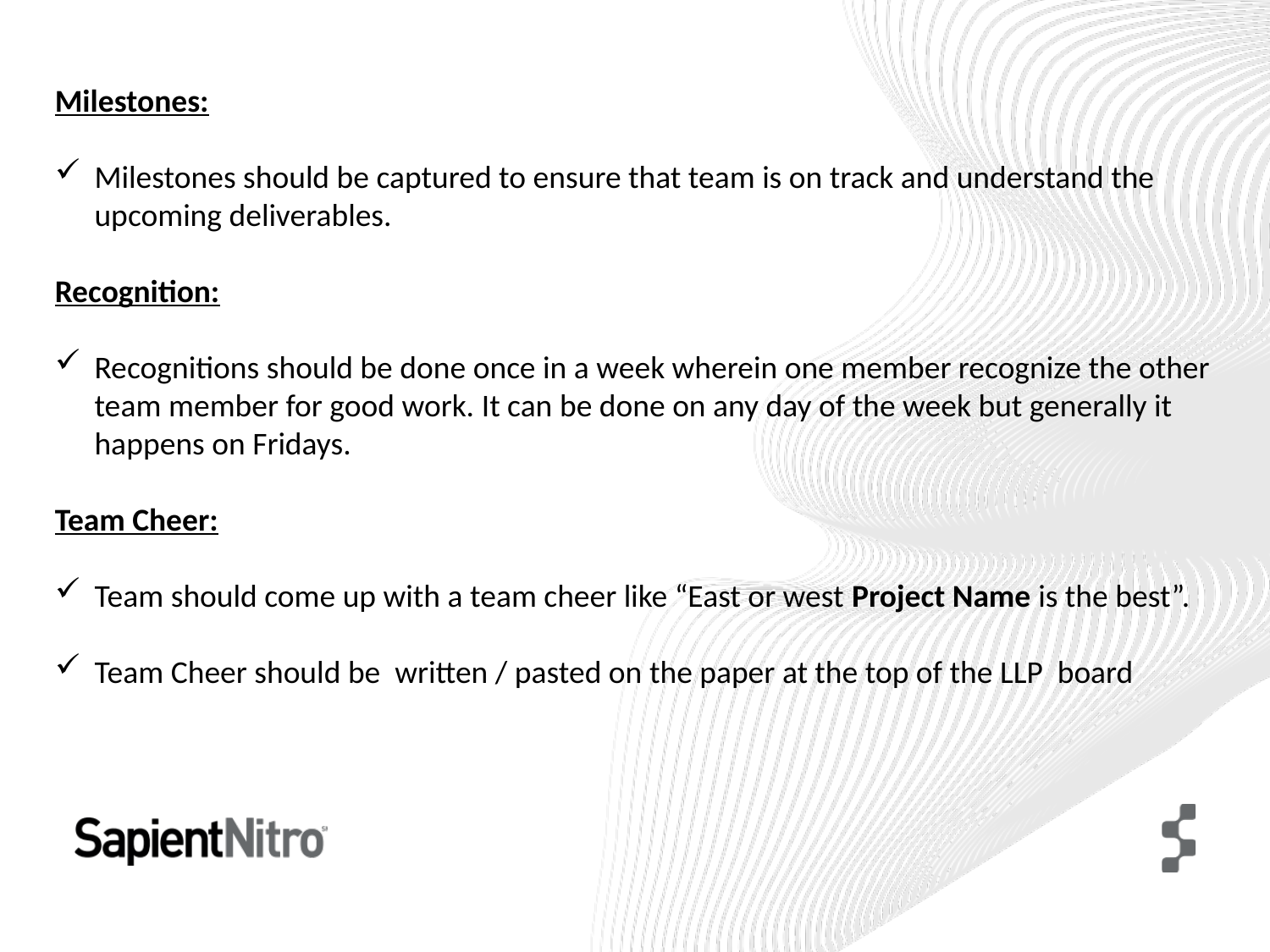

Milestones:

Milestones should be captured to ensure that team is on track and understand the upcoming deliverables.

Recognition:

Recognitions should be done once in a week wherein one member recognize the other team member for good work. It can be done on any day of the week but generally it happens on Fridays.

Team Cheer:

Team should come up with a team cheer like “East or west Project Name is the best”.

Team Cheer should be  written / pasted on the paper at the top of the LLP  board